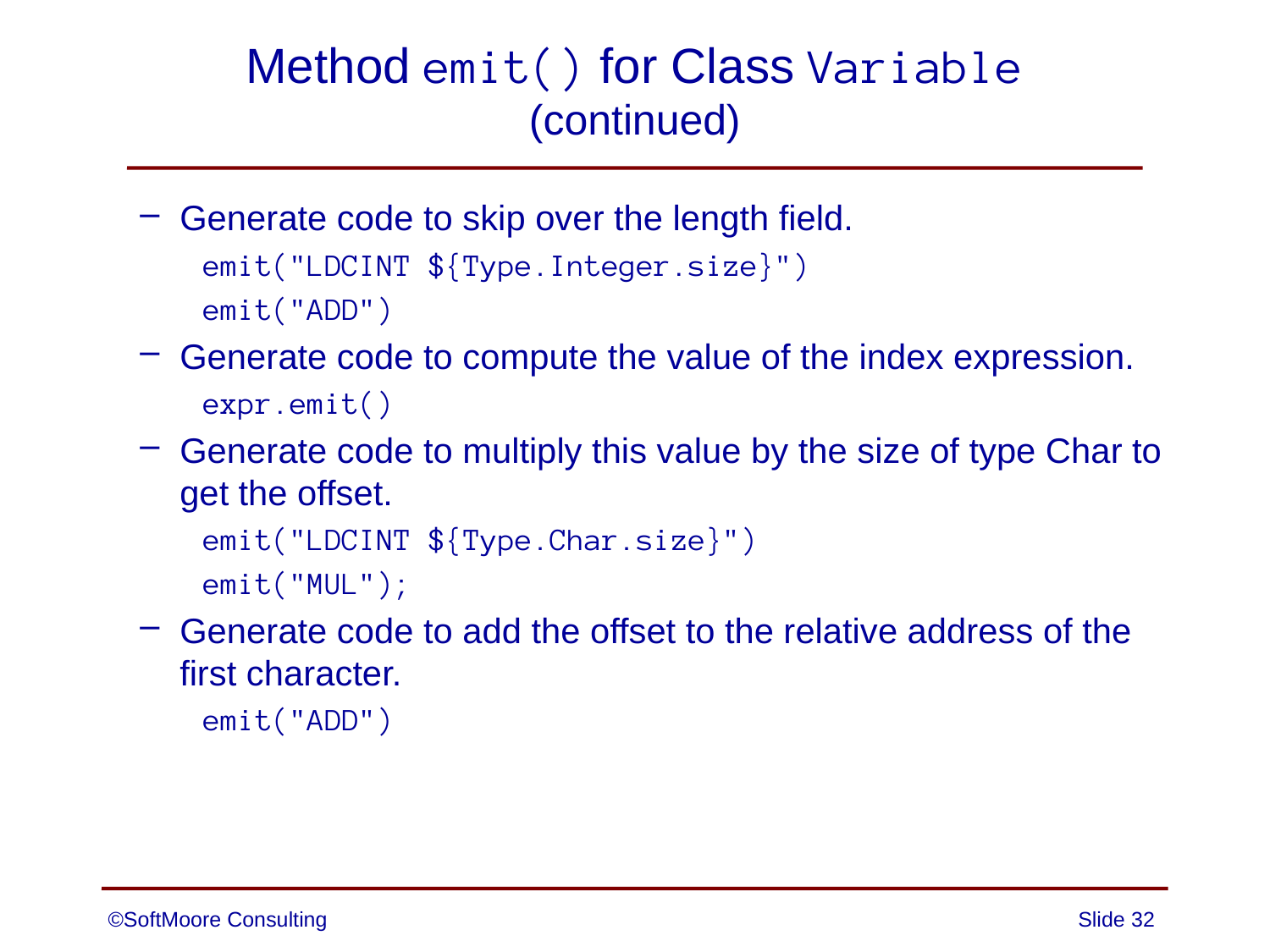

# Method emit() for Class Variable (continued)
Generate code to skip over the length field.
emit("LDCINT ${Type.Integer.size}")
emit("ADD")
Generate code to compute the value of the index expression.
expr.emit()
Generate code to multiply this value by the size of type Char to get the offset.
emit("LDCINT ${Type.Char.size}")
emit("MUL");
Generate code to add the offset to the relative address of the first character.
emit("ADD")
©SoftMoore Consulting
Slide 32